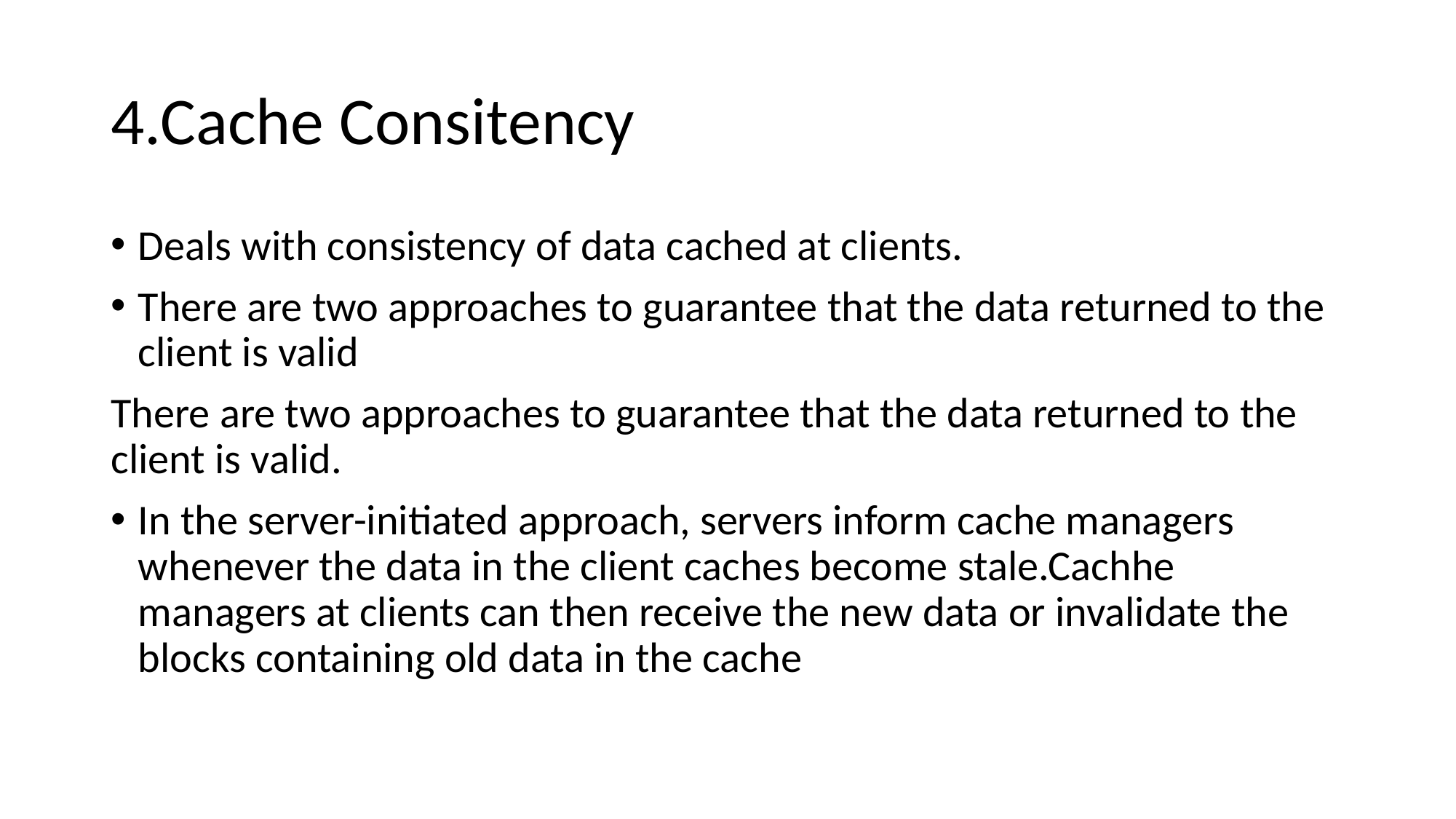

# 4.Cache Consitency
Deals with consistency of data cached at clients.
There are two approaches to guarantee that the data returned to the client is valid
There are two approaches to guarantee that the data returned to the client is valid.
In the server-initiated approach, servers inform cache managers whenever the data in the client caches become stale.Cachhe managers at clients can then receive the new data or invalidate the blocks containing old data in the cache